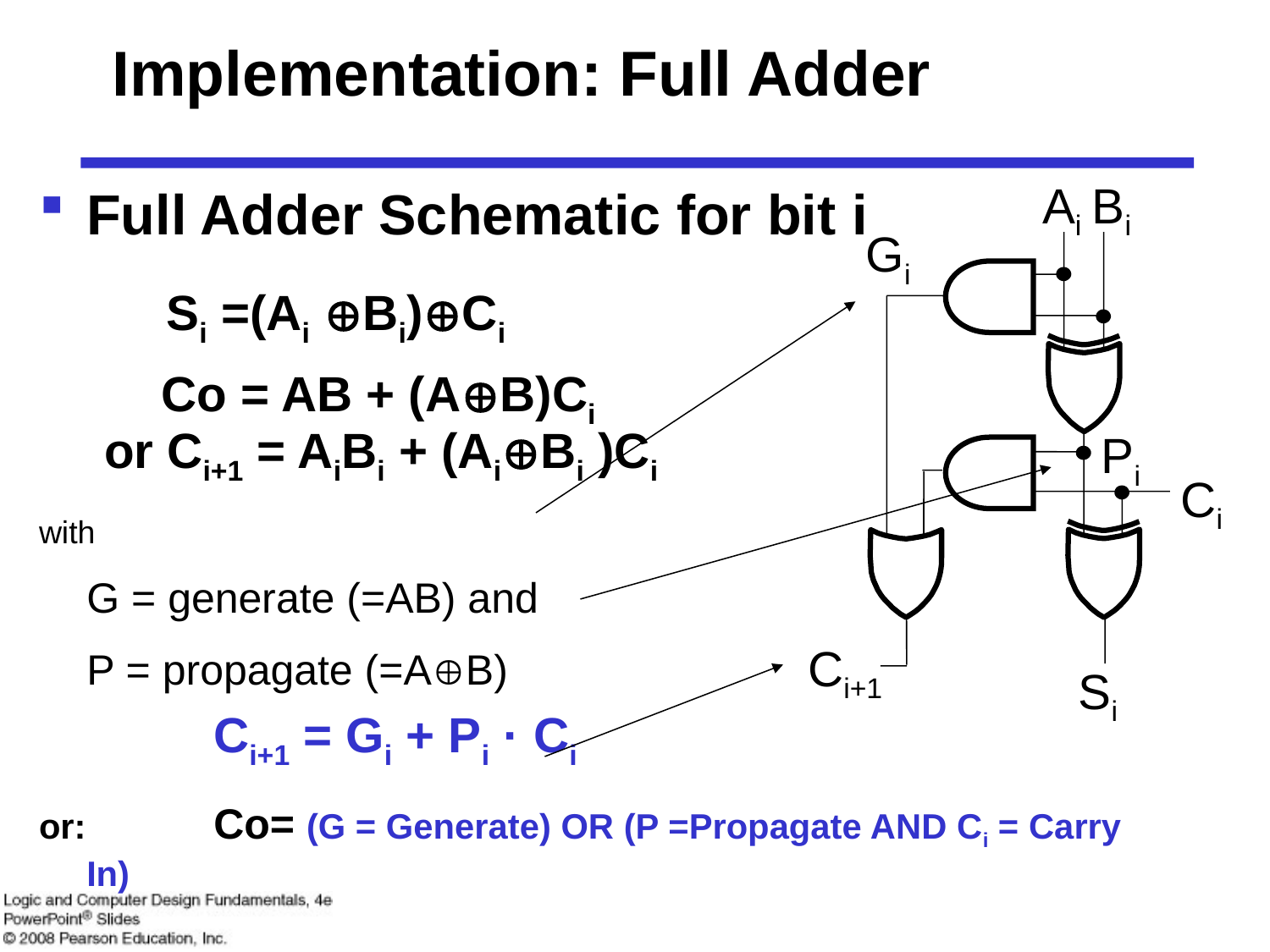

# Implementation: Full Adder
Ai
Bi
Gi

Pi

Ci

Ci+1
Si

Full Adder Schematic for bit i

with
	G = generate (=AB) and
	P = propagate (=A⊕B)
		Ci+1 = Gi + Pi · Ci
or: 	Co= (G = Generate) OR (P =Propagate AND Ci = Carry In)

Si =(Ai ⊕Bi)⊕Ci

Co = AB + (A⊕B)Ci
or Ci+1 = AiBi + (Ai⊕Bi )Ci